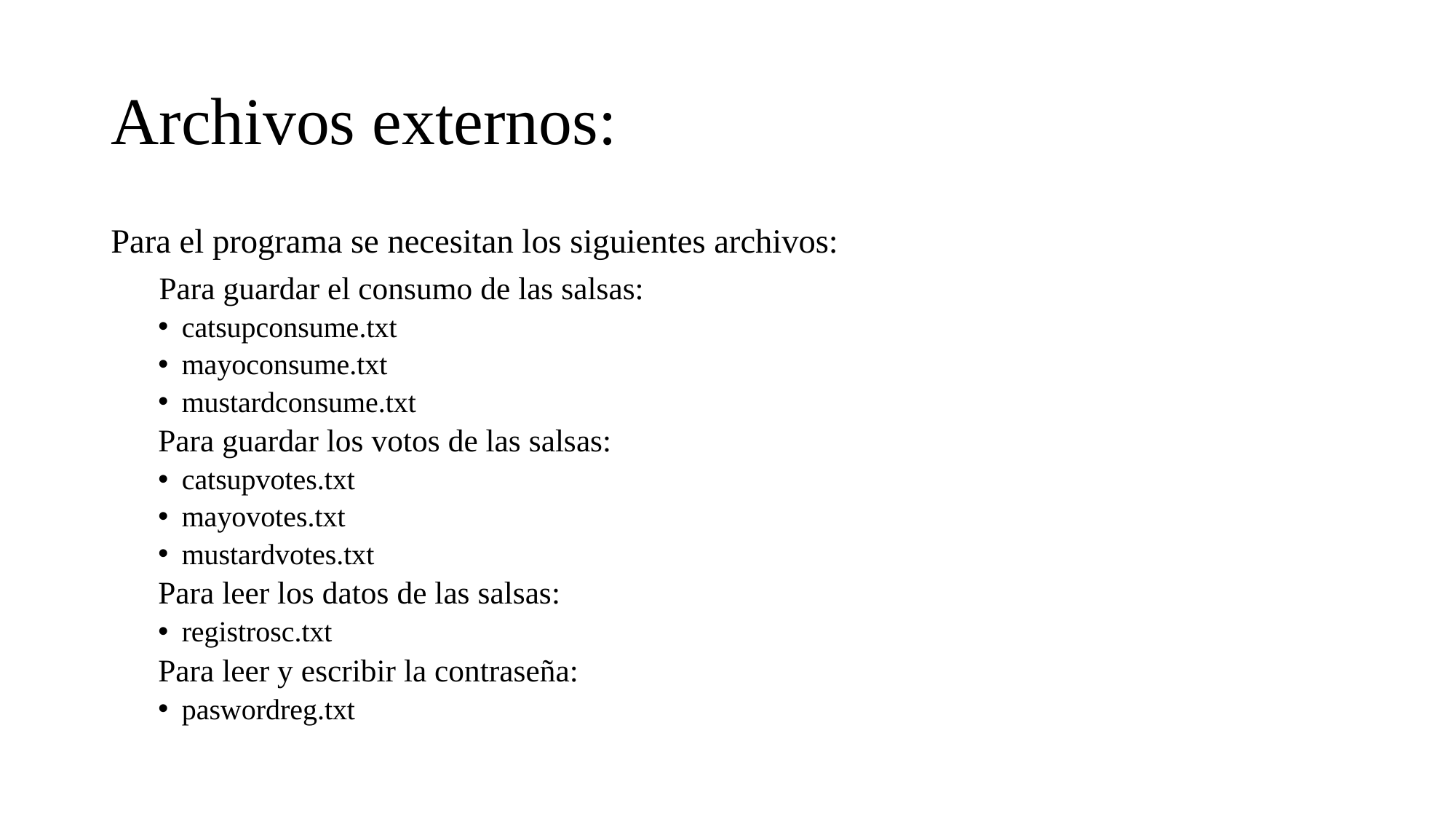

# Archivos externos:
Para el programa se necesitan los siguientes archivos:
      Para guardar el consumo de las salsas:
catsupconsume.txt
mayoconsume.txt
mustardconsume.txt
Para guardar los votos de las salsas:
catsupvotes.txt
mayovotes.txt
mustardvotes.txt
Para leer los datos de las salsas:
registrosc.txt
Para leer y escribir la contraseña:
paswordreg.txt